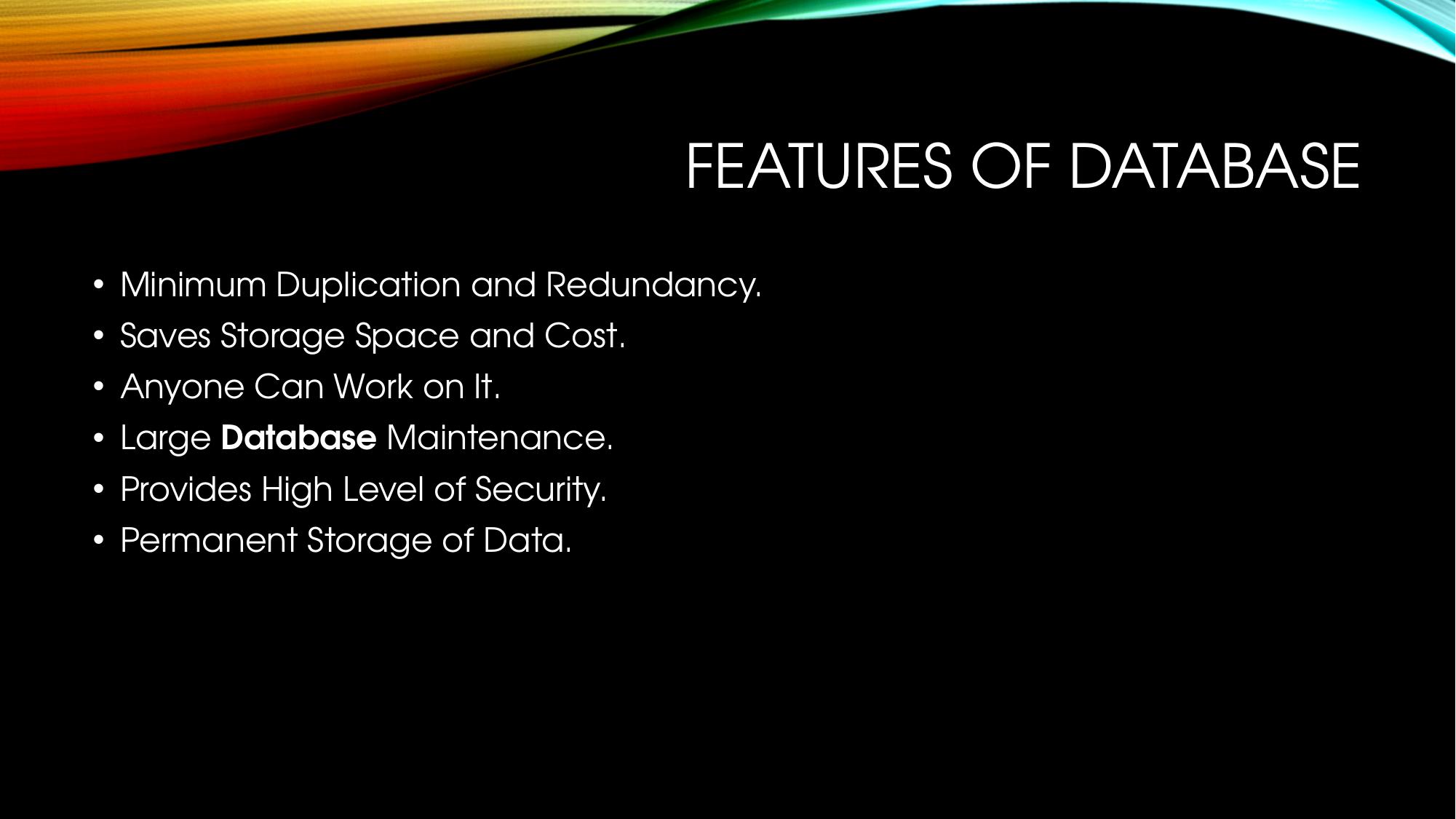

# Features of Database
Minimum Duplication and Redundancy.
Saves Storage Space and Cost.
Anyone Can Work on It.
Large Database Maintenance.
Provides High Level of Security.
Permanent Storage of Data.